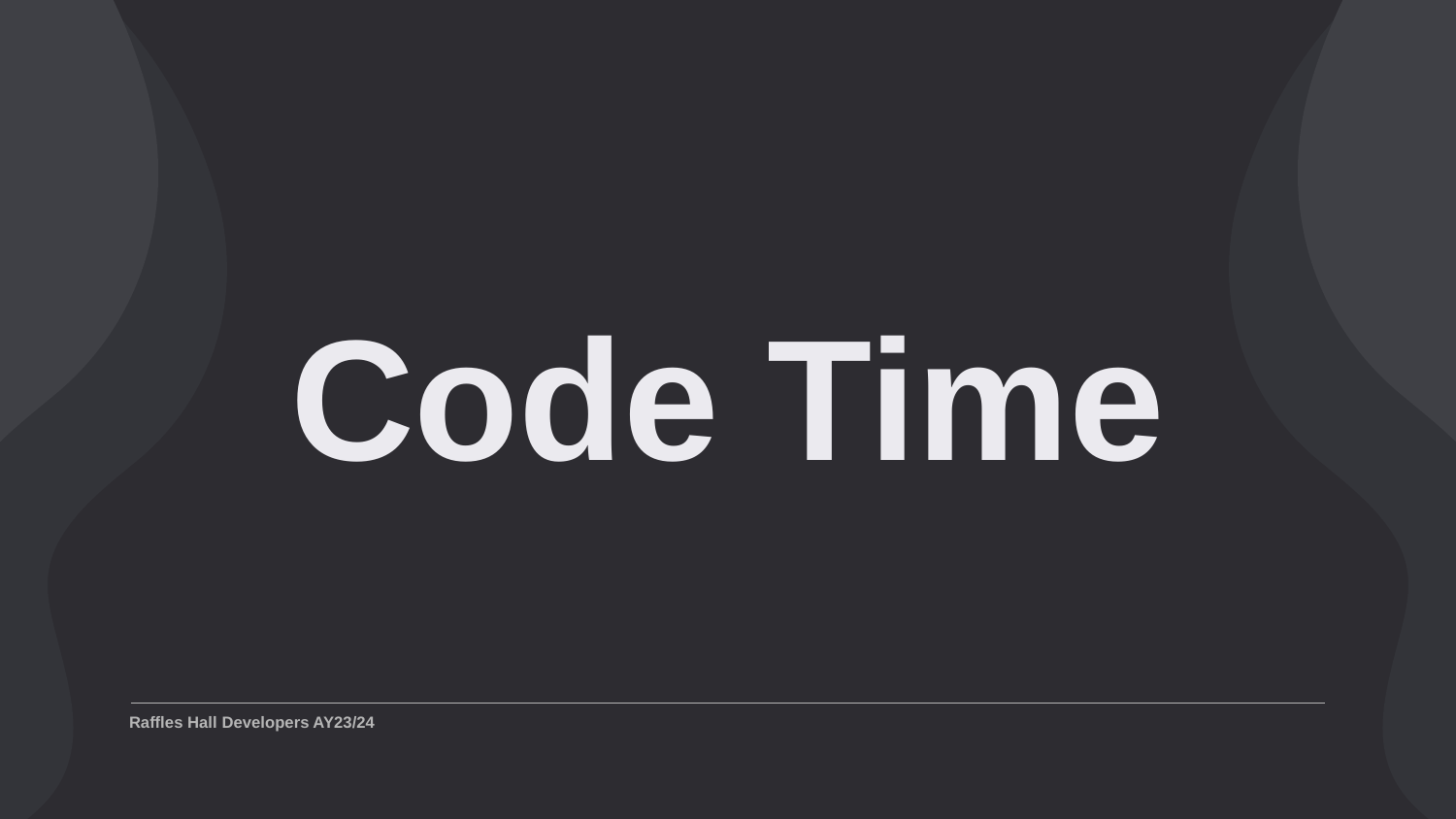

# Code Time
Raffles Hall Developers AY23/24